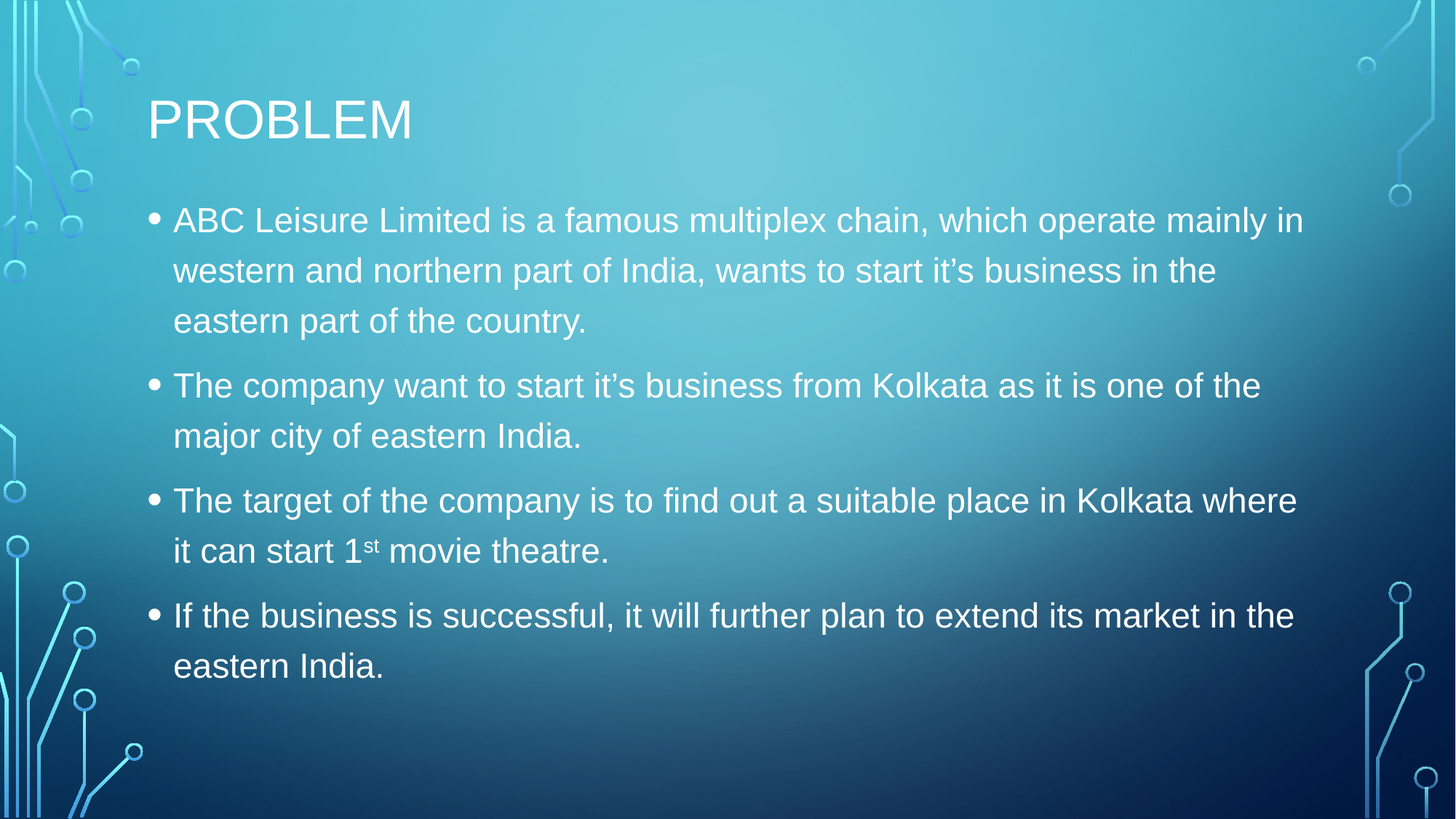

# Problem
ABC Leisure Limited is a famous multiplex chain, which operate mainly in western and northern part of India, wants to start it’s business in the eastern part of the country.
The company want to start it’s business from Kolkata as it is one of the major city of eastern India.
The target of the company is to find out a suitable place in Kolkata where it can start 1st movie theatre.
If the business is successful, it will further plan to extend its market in the eastern India.